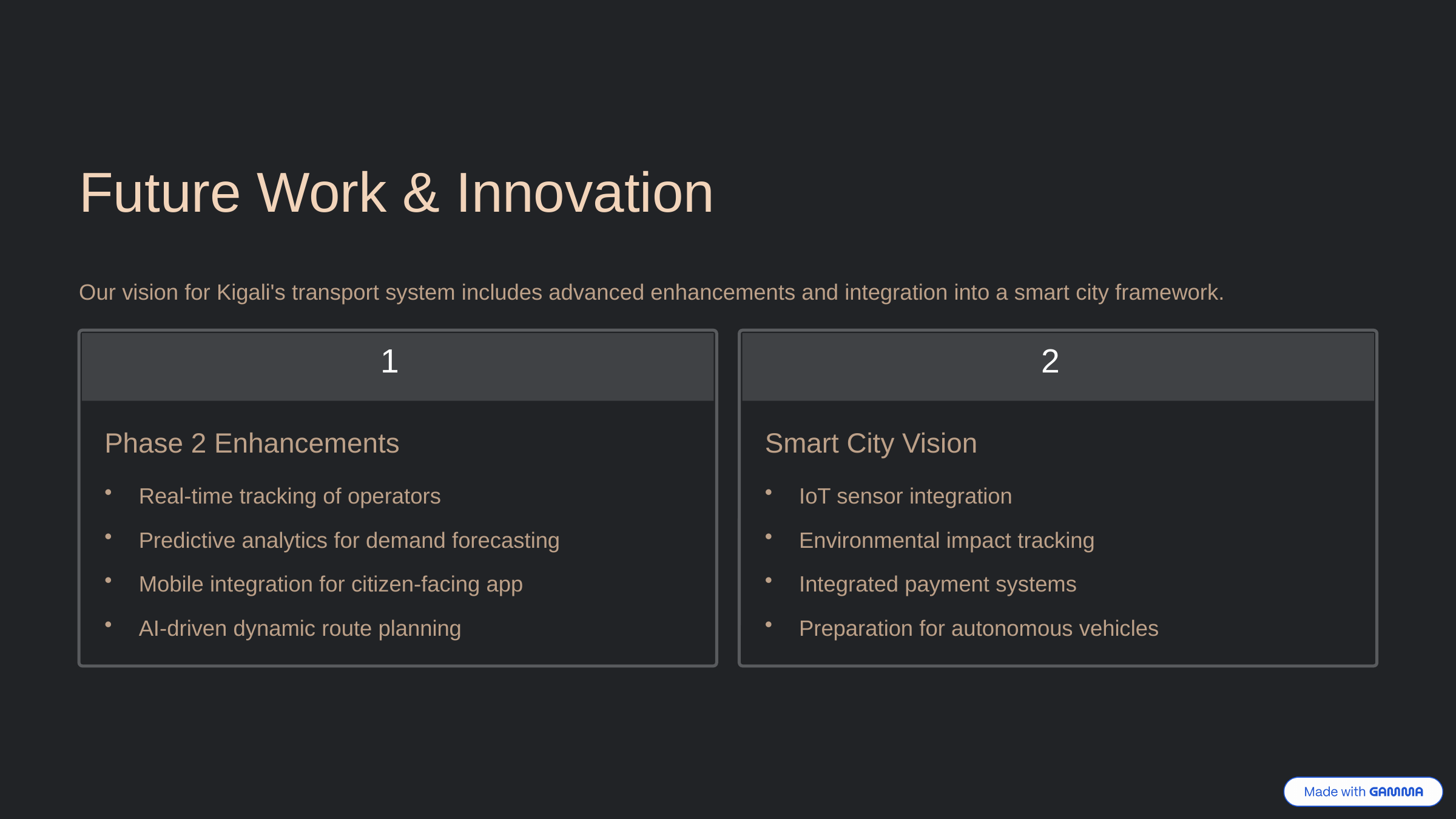

Future Work & Innovation
Our vision for Kigali's transport system includes advanced enhancements and integration into a smart city framework.

1
2
Phase 2 Enhancements
Smart City Vision
Real-time tracking of operators
IoT sensor integration
Predictive analytics for demand forecasting
Environmental impact tracking
Mobile integration for citizen-facing app
Integrated payment systems
AI-driven dynamic route planning
Preparation for autonomous vehicles